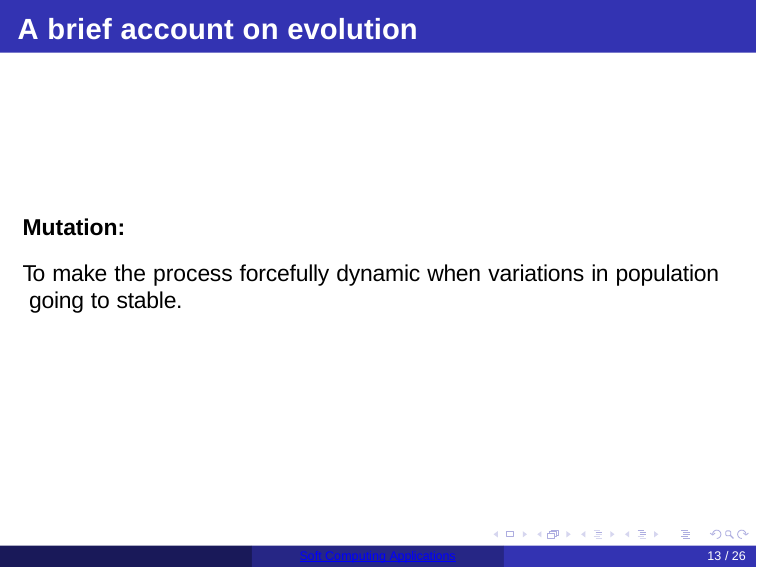

A brief account on evolution
Mutation:
To make the process forcefully dynamic when variations in population  going to stable.

Soft Computing Applications
13 / 26